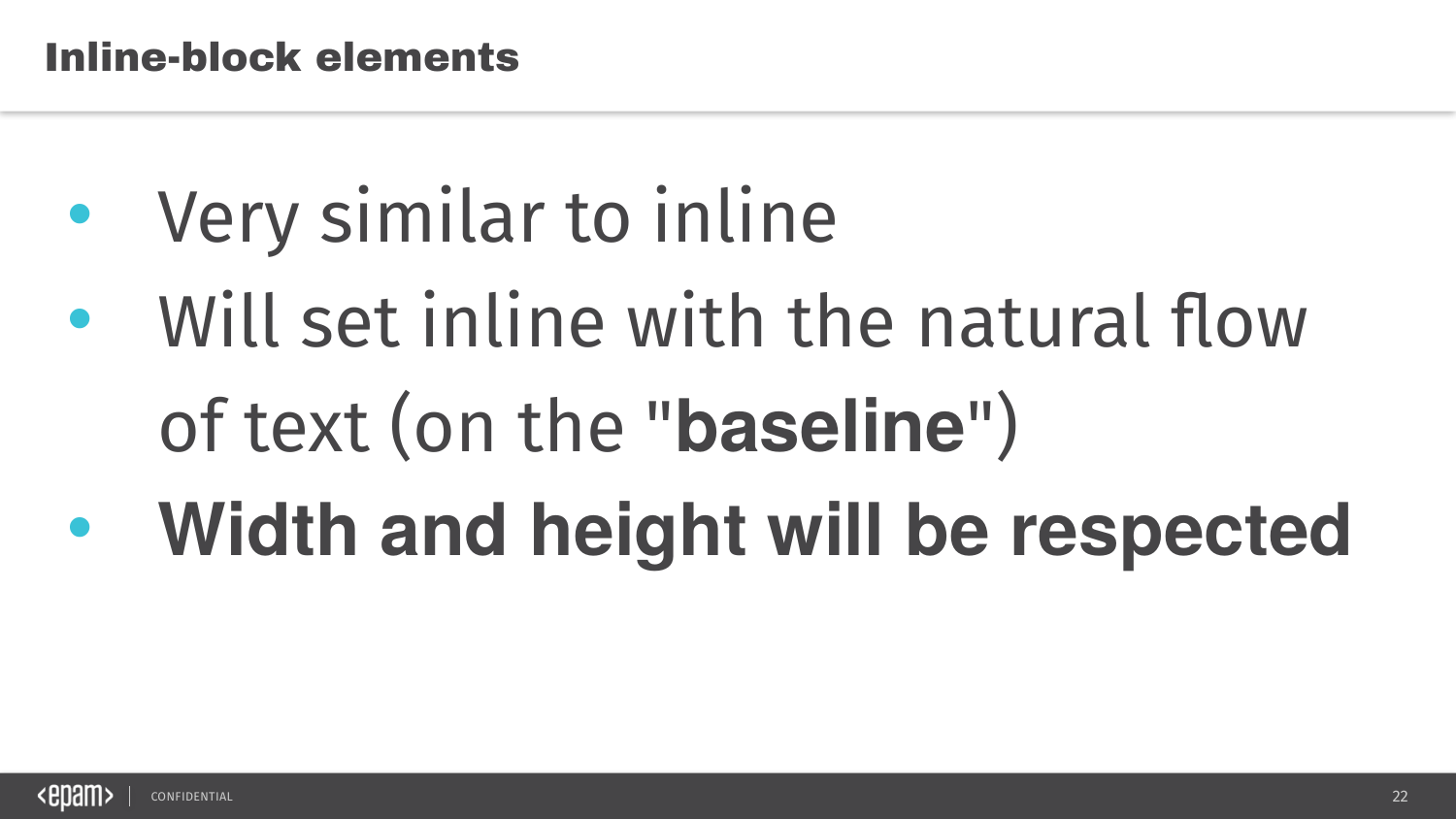

Inline-block elements
Very similar to inline
Will set inline with the natural flow of text (on the "baseline")
Width and height will be respected